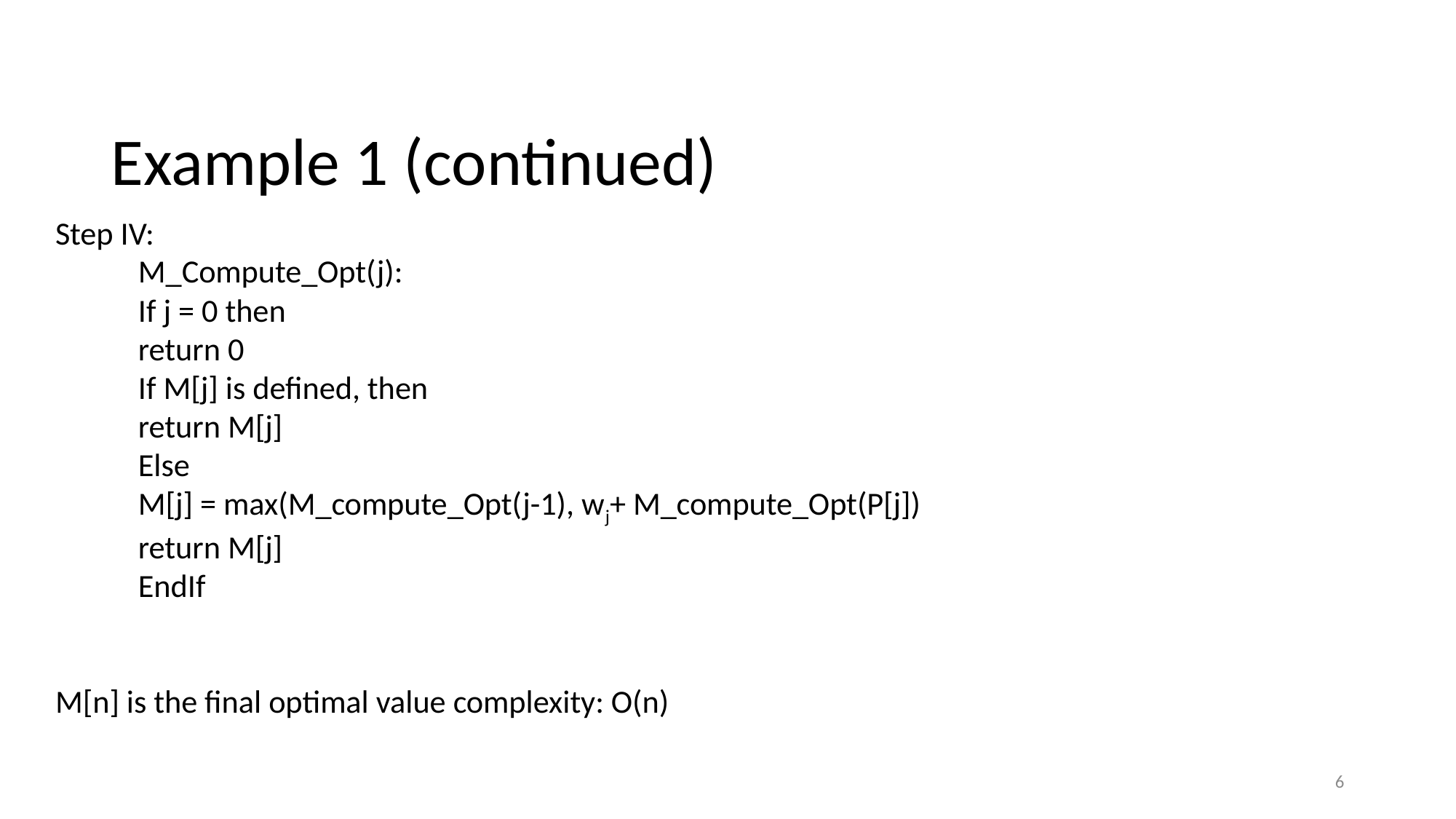

# Example 1 (continued)
Step IV:
	M_Compute_Opt(j):
		If j = 0 then
			return 0
		If M[j] is defined, then
			return M[j]
		Else
			M[j] = max(M_compute_Opt(j-1), wj+ M_compute_Opt(P[j])
			return M[j]
		EndIf

M[n] is the final optimal value complexity: O(n)

6